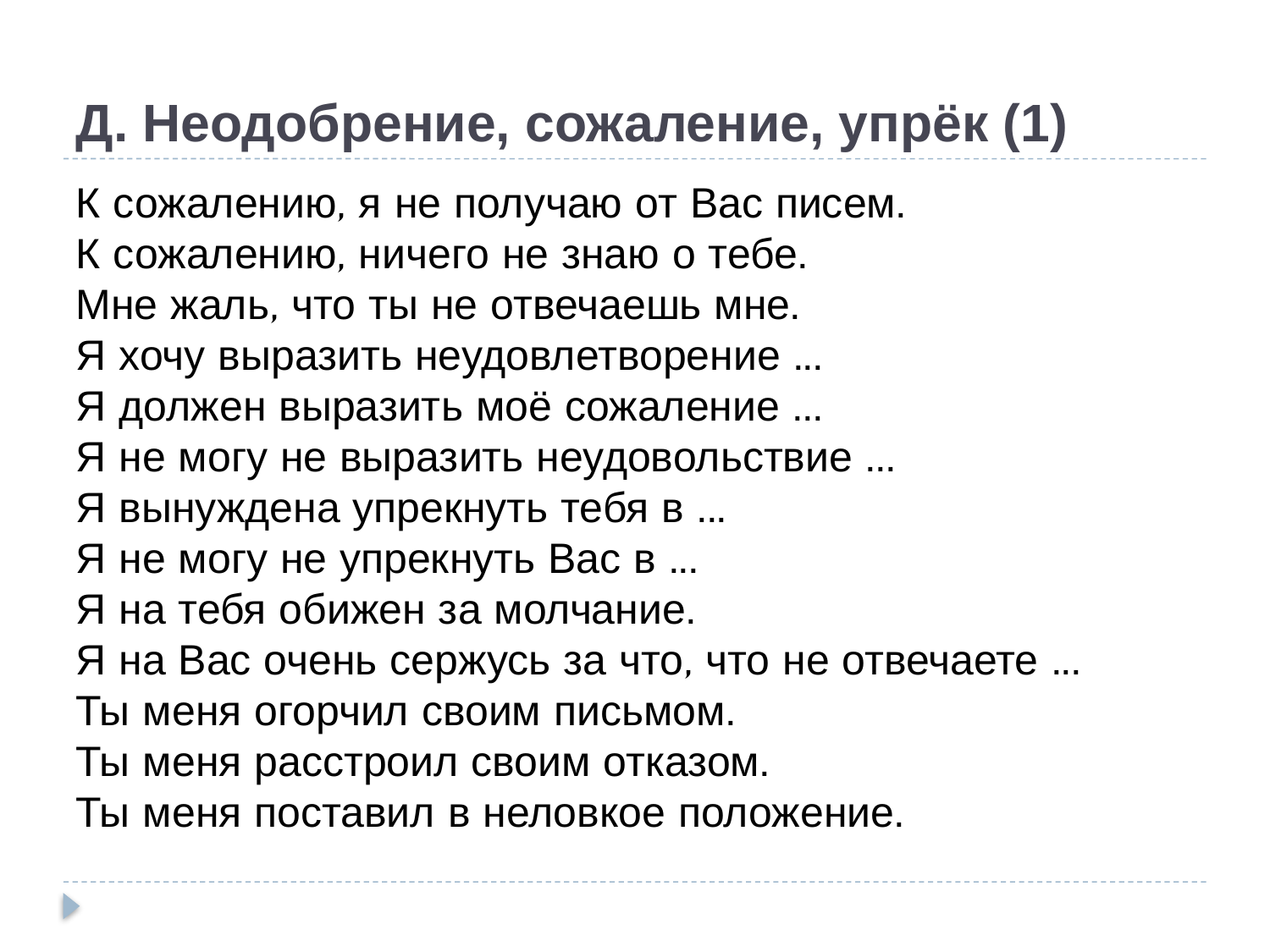

# Д. Неодобрение, сожаление, упрёк (1)
К сожалению, я не получаю от Вас писем.
К сожалению, ничего не знаю о тебе.
Мне жаль, что ты не отвечаешь мне.
Я хочу выразить неудовлетворение ...
Я должен выразить моё сожаление ...
Я не могу не выразить неудовольствие ...
Я вынуждена упрекнуть тебя в ...
Я не могу не упрекнуть Вас в ...
Я на тебя обижен за молчание.
Я на Вас очень сержусь за что, что не отвечаете ...
Ты меня огорчил своим письмом.
Ты меня расстроил своим отказом.
Ты меня поставил в неловкое положение.